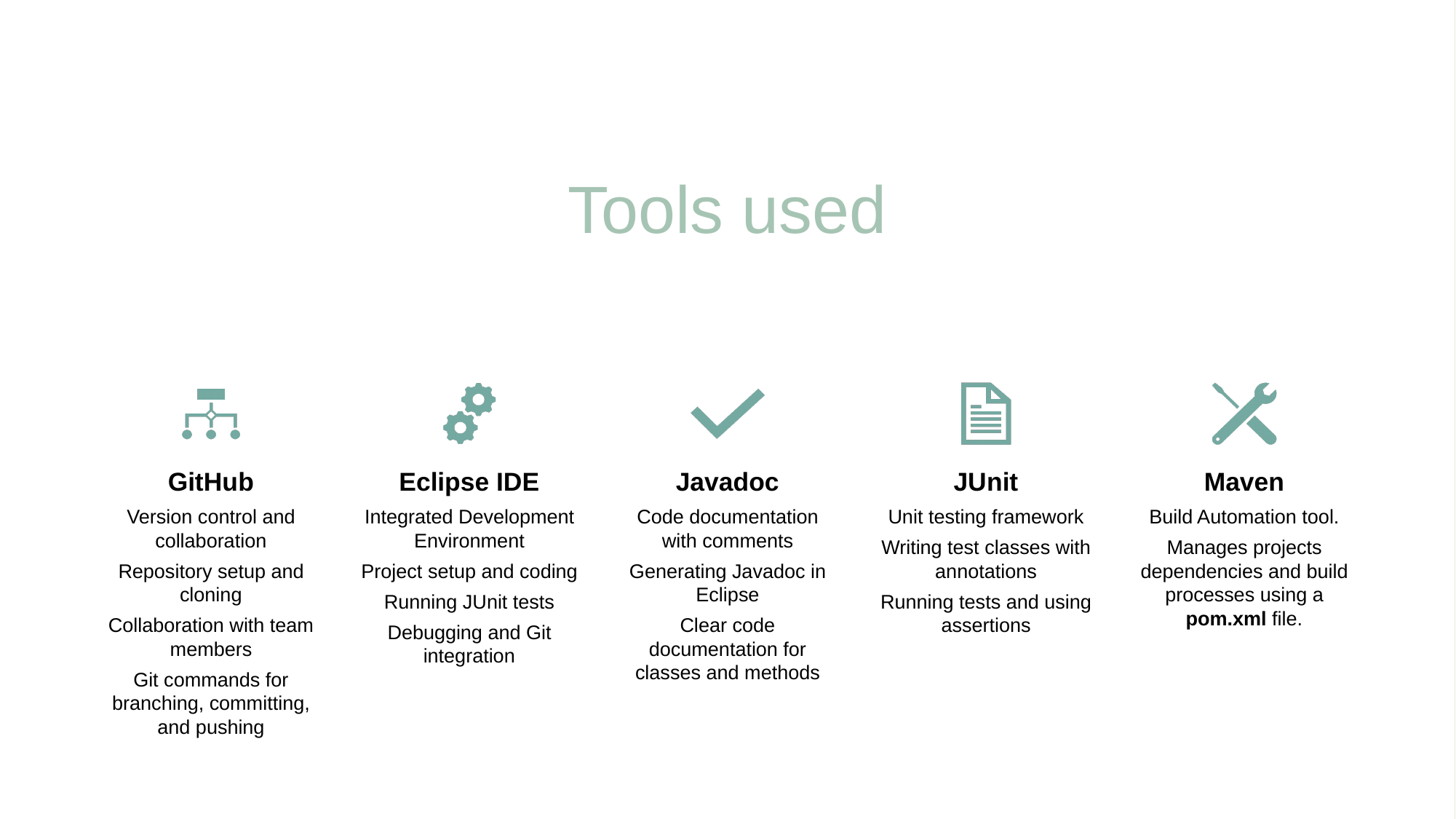

# Tools used
GitHub
Version control and collaboration
Repository setup and cloning
Collaboration with team members
Git commands for branching, committing, and pushing
Eclipse IDE
Integrated Development Environment
Project setup and coding
Running JUnit tests
Debugging and Git integration
Javadoc
Code documentation with comments
Generating Javadoc in Eclipse
Clear code documentation for classes and methods
JUnit
Unit testing framework
Writing test classes with annotations
Running tests and using assertions
Maven
Build Automation tool.
Manages projects dependencies and build processes using a pom.xml file.